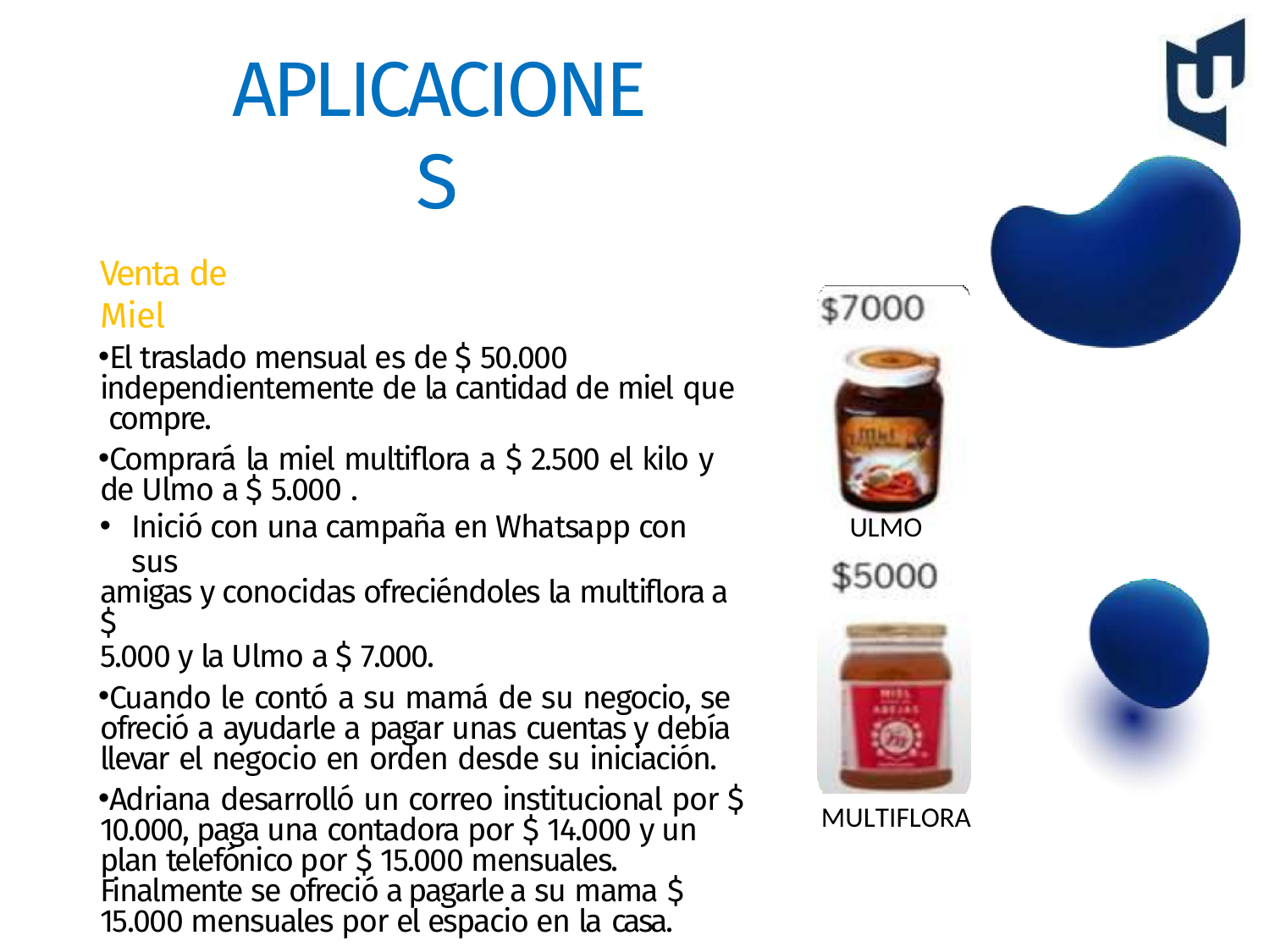

# APLICACIONES
Venta de Miel

El traslado mensual es de $ 50.000  independientemente de la cantidad de miel que  compre.
Comprará la miel multiflora a $ 2.500 el kilo y  de Ulmo a $ 5.000 .
Inició con una campaña en Whatsapp con sus
amigas y conocidas ofreciéndoles la multiflora a $
5.000 y la Ulmo a $ 7.000.
Cuando le contó a su mamá de su negocio, se  ofreció a ayudarle a pagar unas cuentas y debía  llevar el negocio en orden desde su iniciación.
Adriana desarrolló un correo institucional por $  10.000, paga una contadora por $ 14.000 y un  plan telefónico por $ 15.000 mensuales.  Finalmente se ofreció a pagarle a su mama $
15.000 mensuales por el espacio en la casa.
ULMO

MULTIFLORA